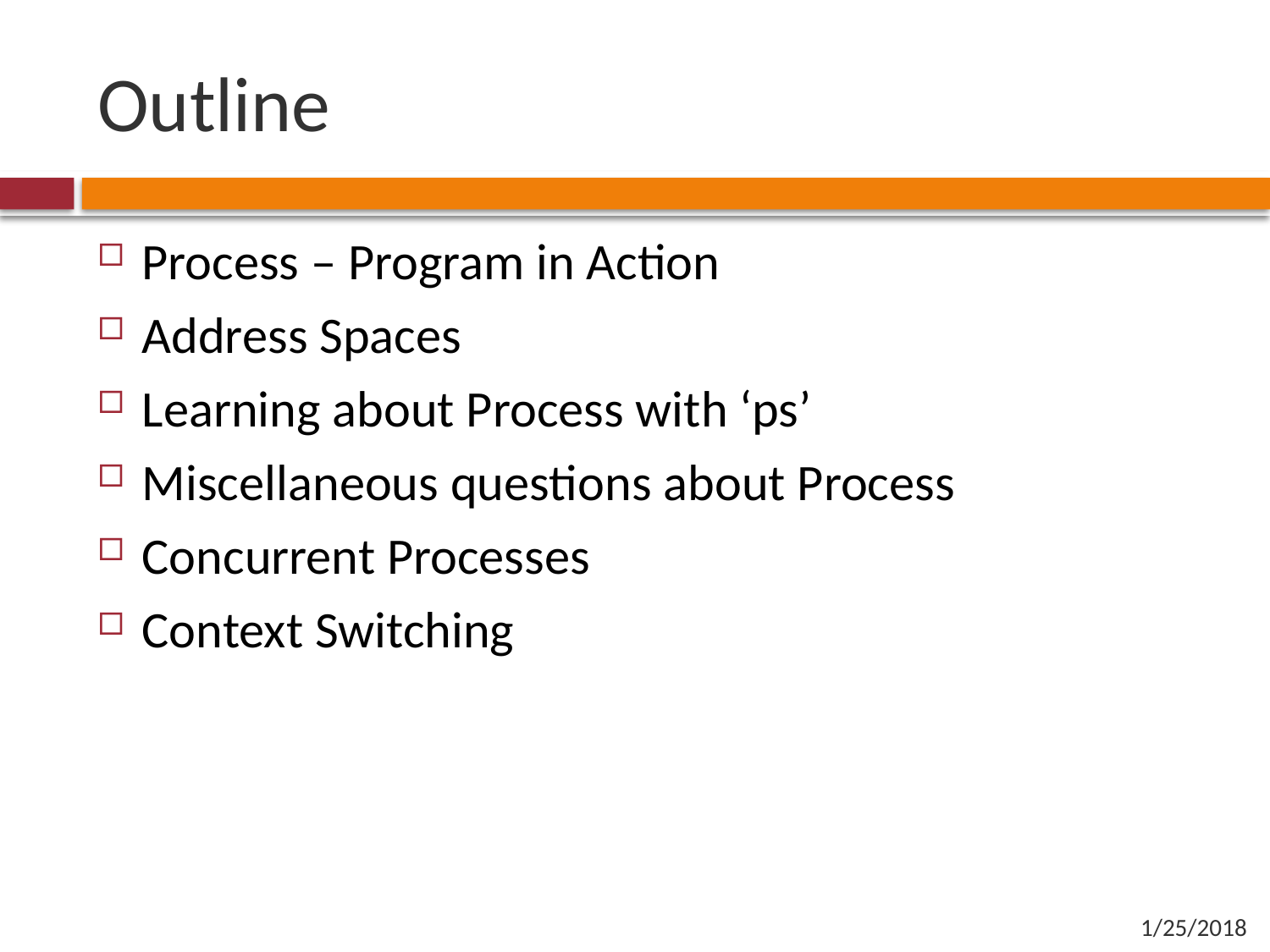

# Outline
Process – Program in Action
Address Spaces
Learning about Process with ‘ps’
Miscellaneous questions about Process
Concurrent Processes
Context Switching
1/25/2018